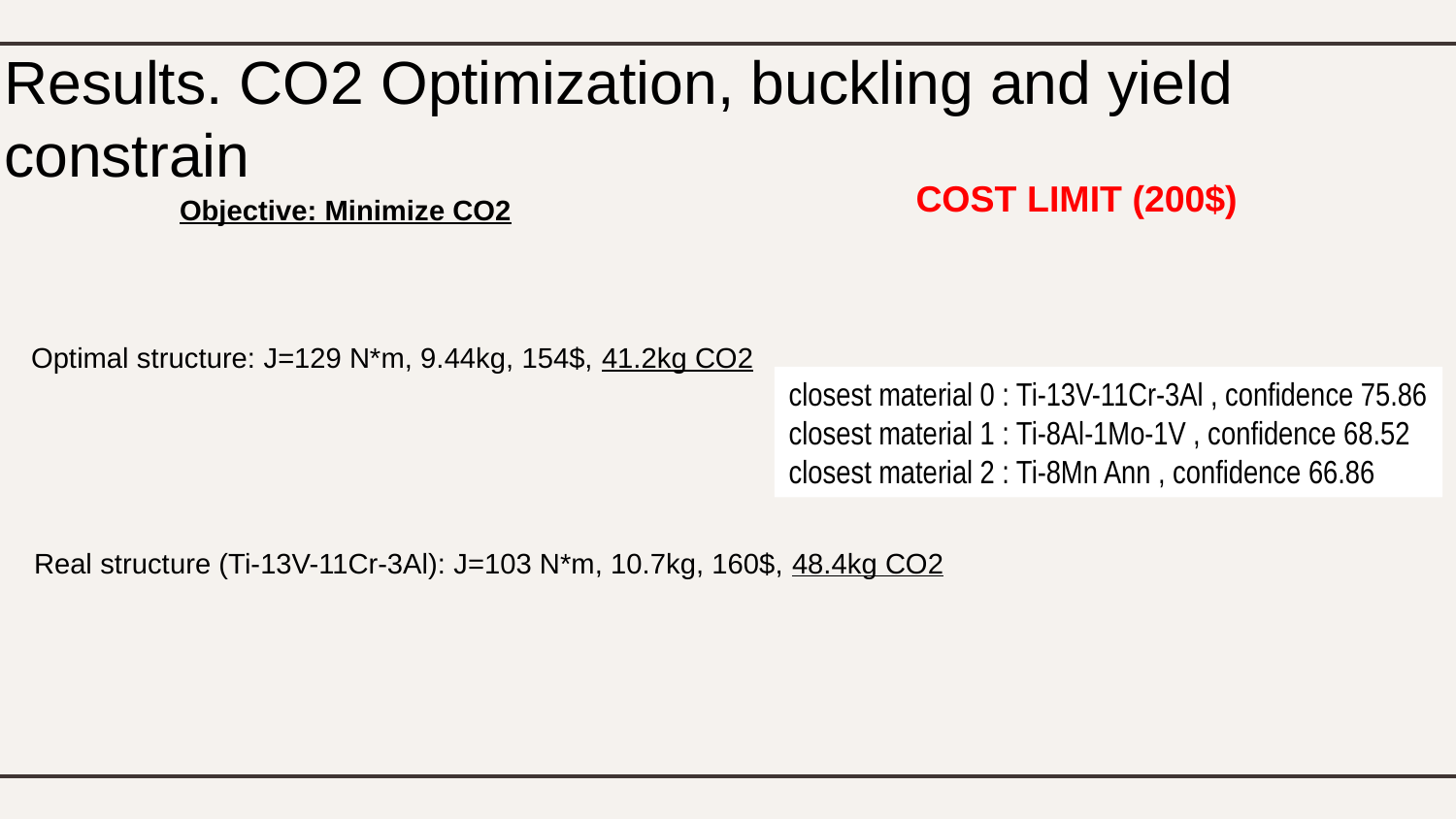

# Results. CO2 Optimization, buckling and yield constrain
COST LIMIT (200$)
Objective: Minimize CO2
Optimal structure: J=129 N*m, 9.44kg, 154$, 41.2kg CO2
closest material 0 : Ti-13V-11Cr-3Al , confidence 75.86
closest material 1 : Ti-8Al-1Mo-1V , confidence 68.52
closest material 2 : Ti-8Mn Ann , confidence 66.86
Real structure (Ti-13V-11Cr-3Al): J=103 N*m, 10.7kg, 160$, 48.4kg CO2